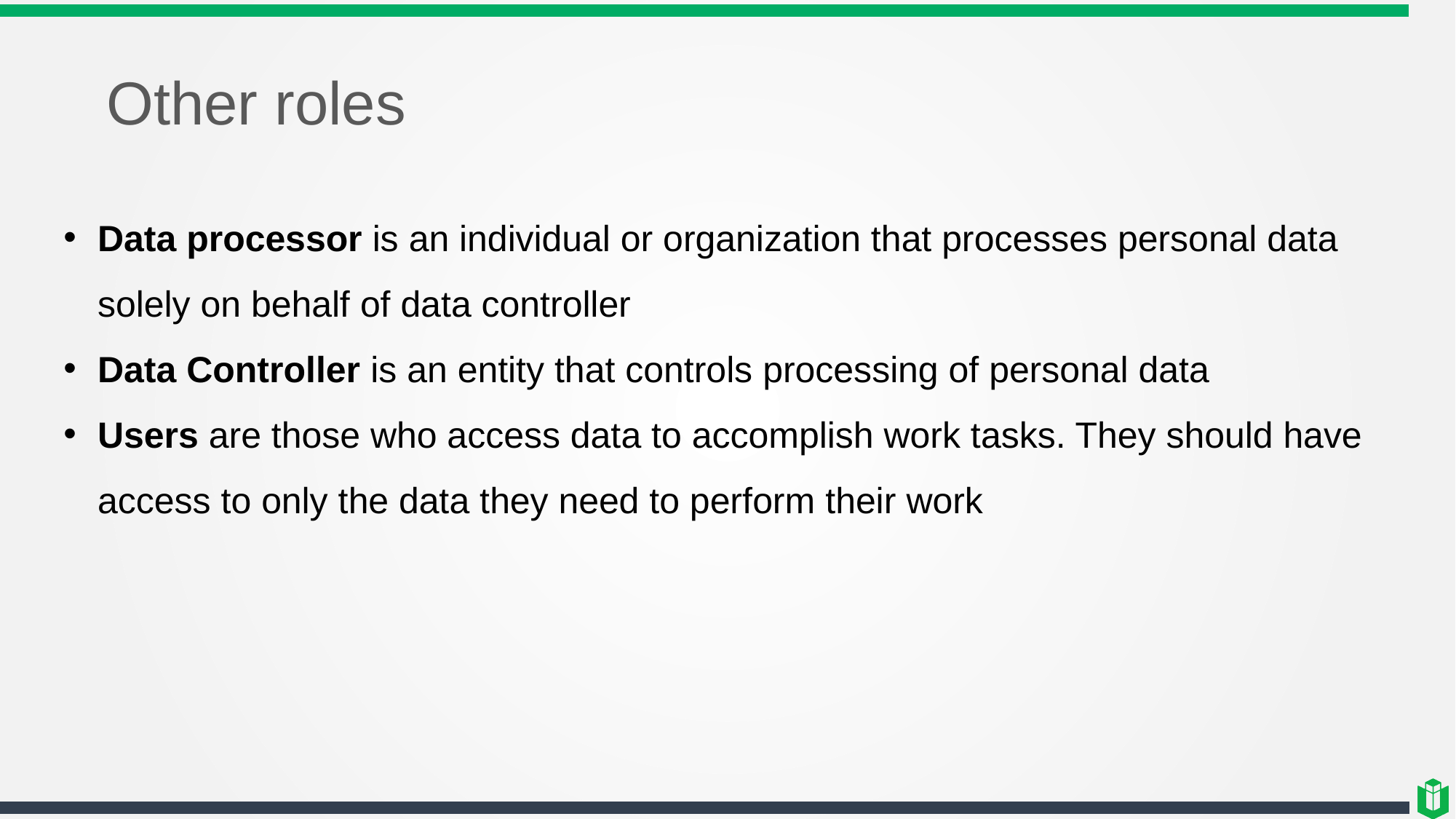

# Other roles
Data processor is an individual or organization that processes personal data solely on behalf of data controller
Data Controller is an entity that controls processing of personal data
Users are those who access data to accomplish work tasks. They should have access to only the data they need to perform their work